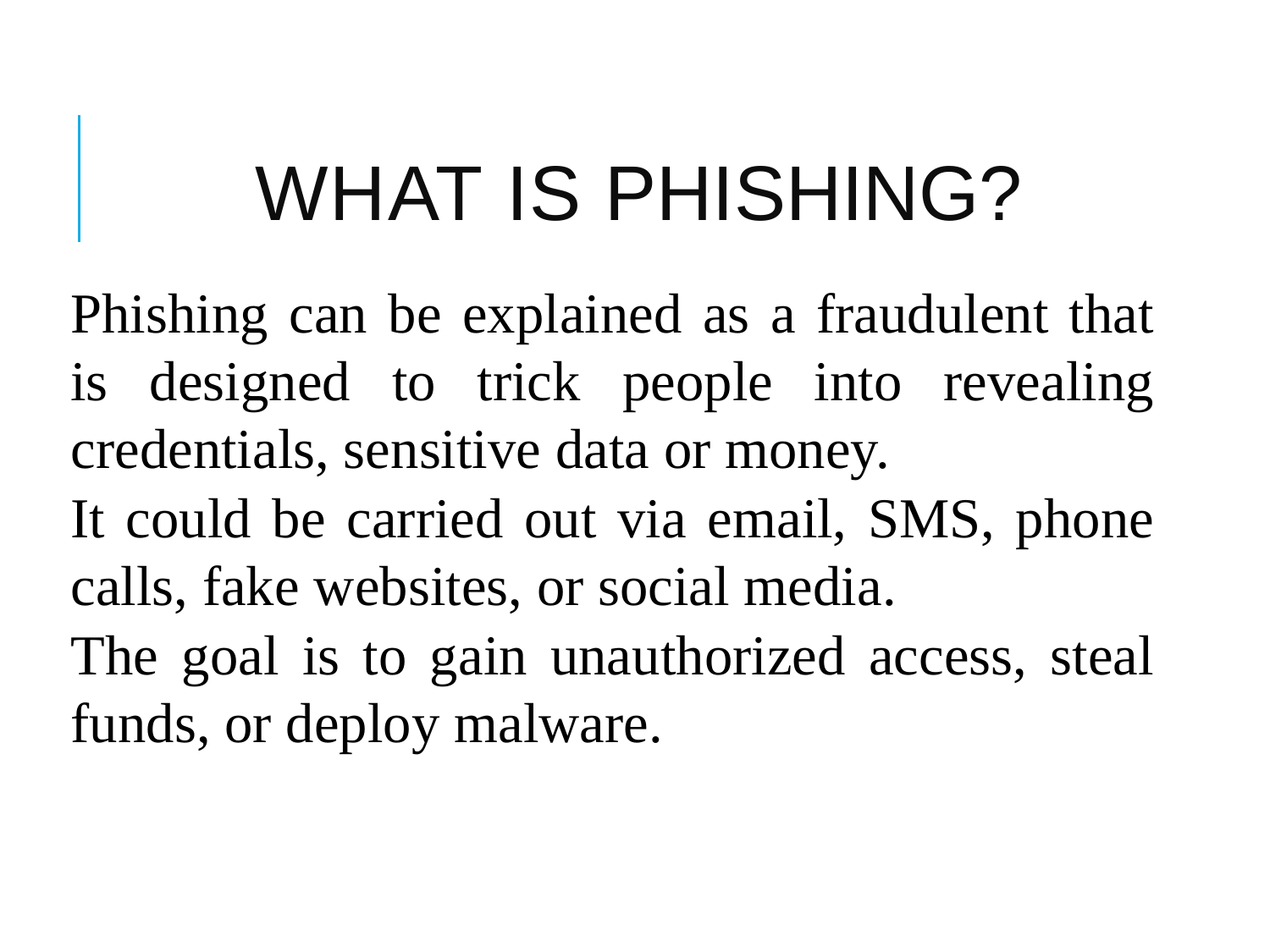

# What is Phishing?
Phishing can be explained as a fraudulent that is designed to trick people into revealing credentials, sensitive data or money.
It could be carried out via email, SMS, phone calls, fake websites, or social media.
The goal is to gain unauthorized access, steal funds, or deploy malware.